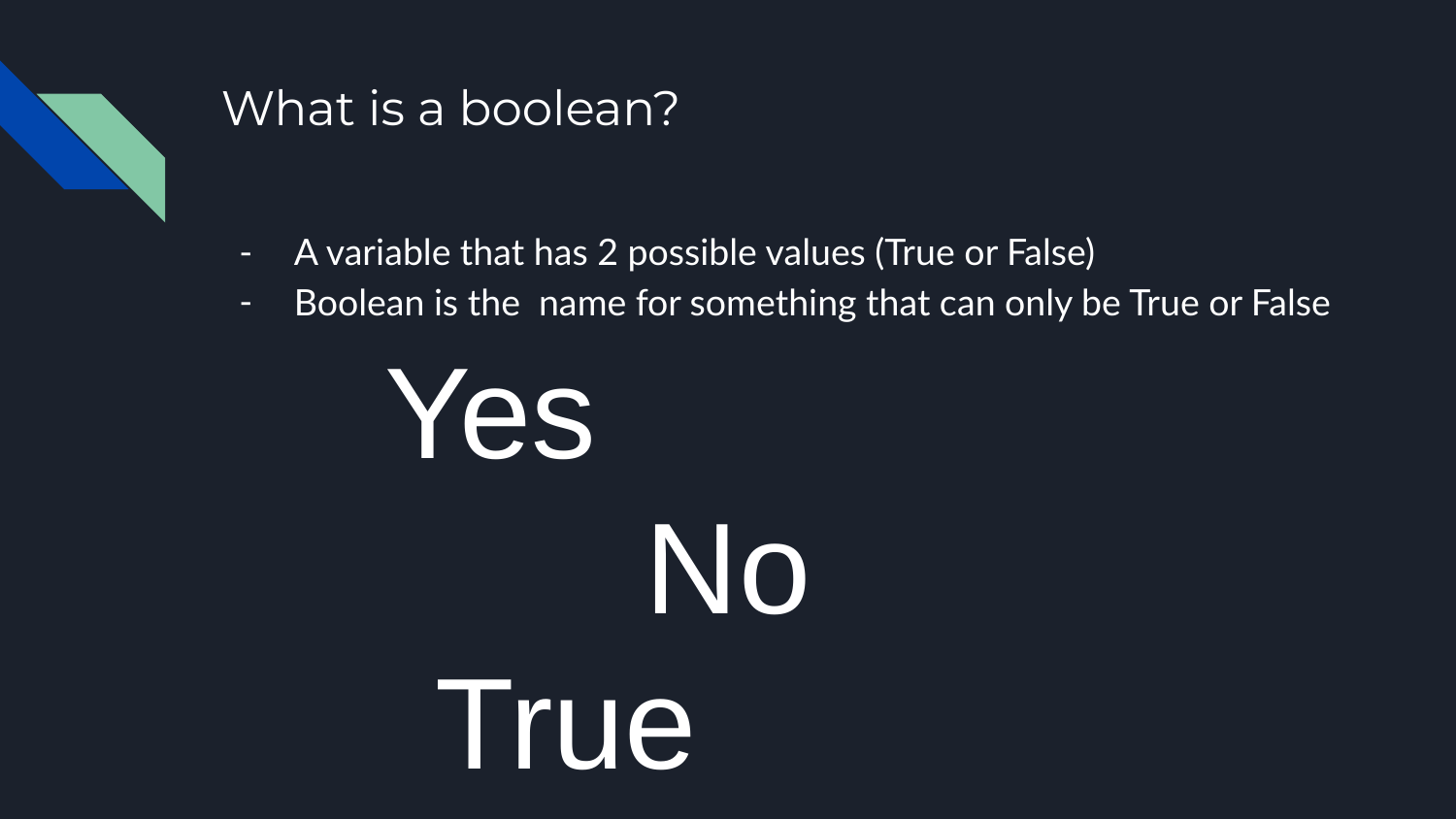

# What is a boolean?
A variable that has 2 possible values (True or False)
Boolean is the  name for something that can only be True or False
Yes	            No
True          False
On             Off